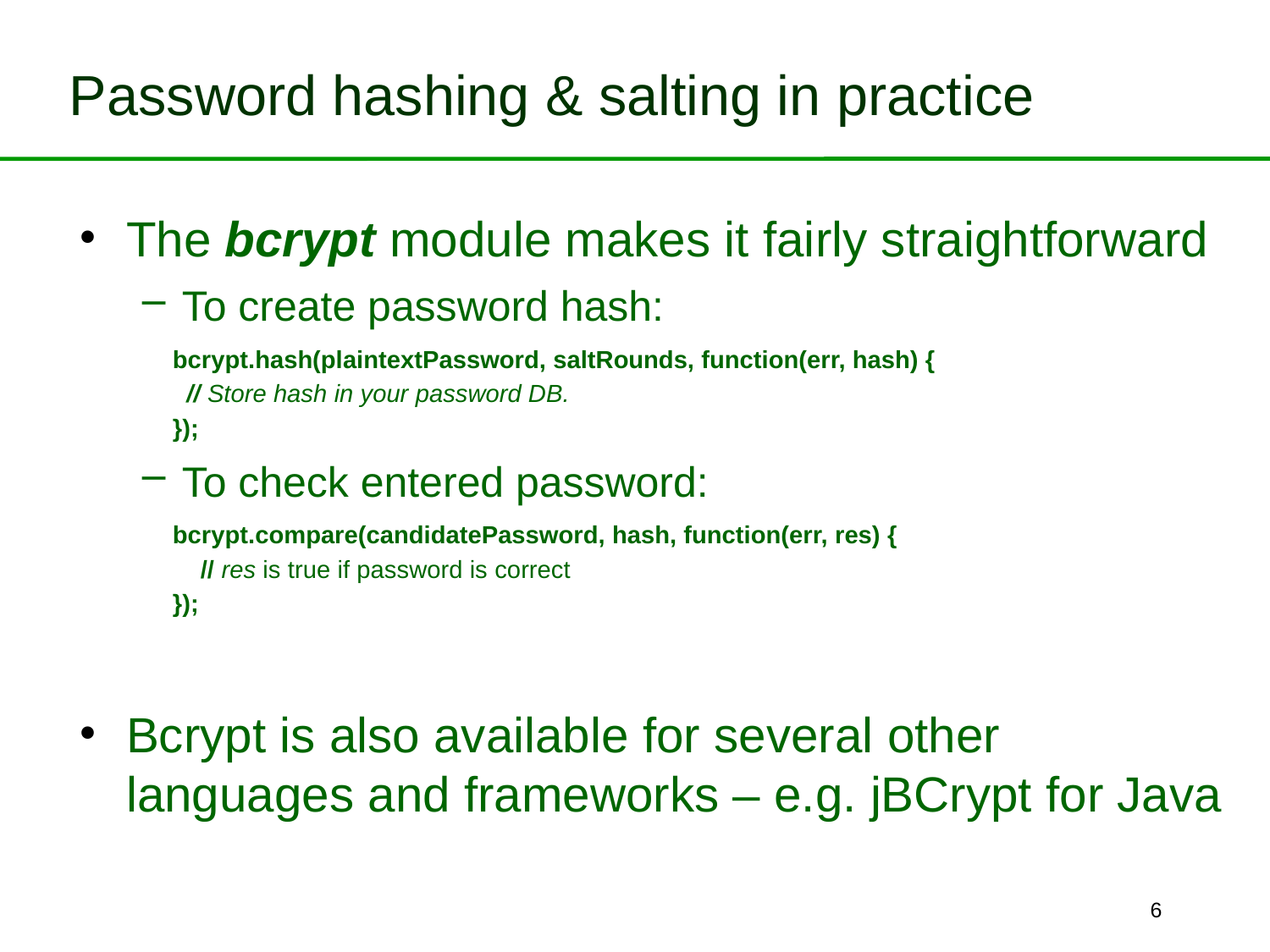

# Password hashing & salting in practice
The bcrypt module makes it fairly straightforward
To create password hash:
bcrypt.hash(plaintextPassword, saltRounds, function(err, hash) {
  // Store hash in your password DB.
});
To check entered password:
bcrypt.compare(candidatePassword, hash, function(err, res) {
    // res is true if password is correct
});

Bcrypt is also available for several other languages and frameworks – e.g. jBCrypt for Java

6